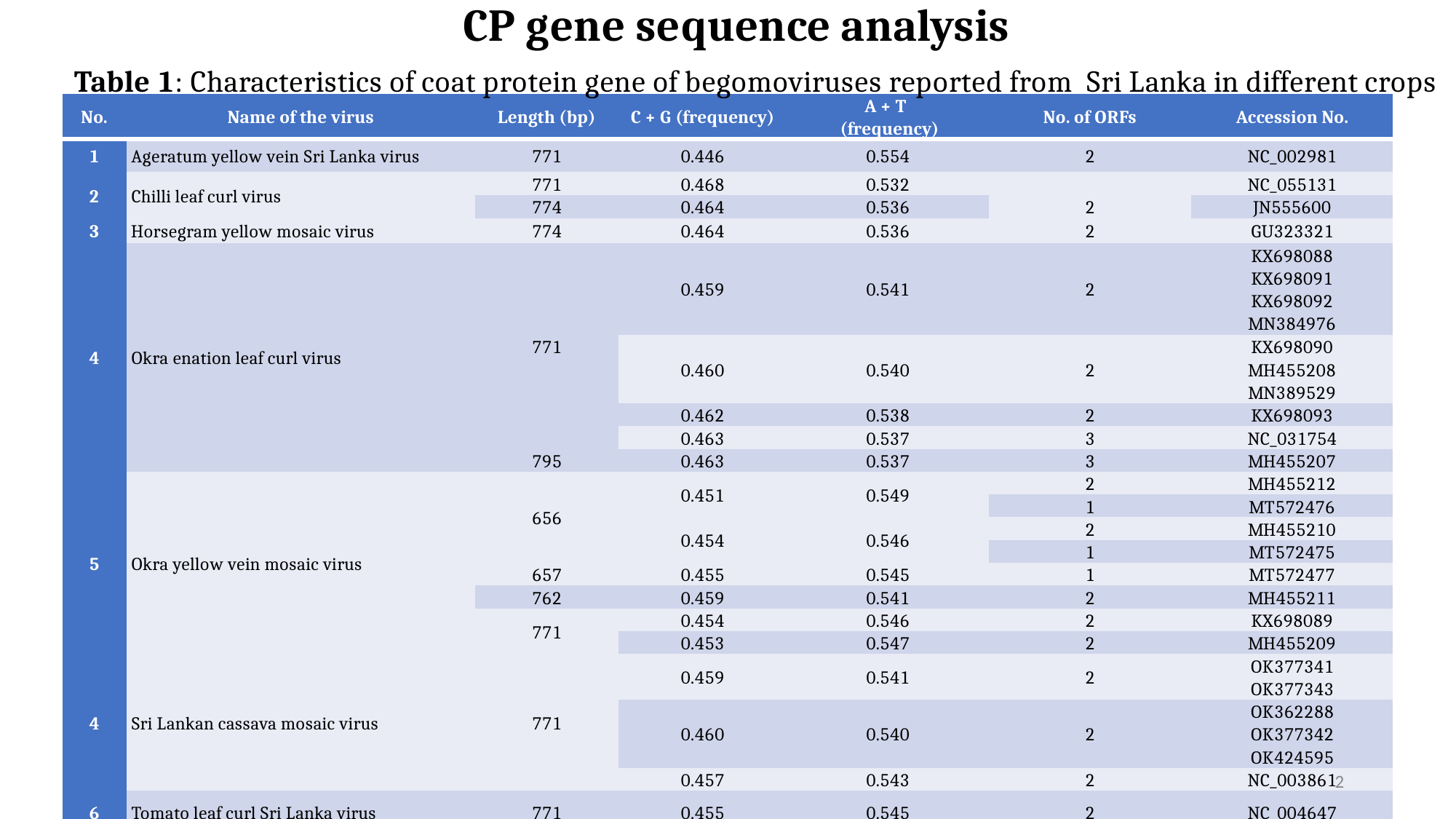

CP gene sequence analysis
Table 1: Characteristics of coat protein gene of begomoviruses reported from  Sri Lanka in different crops
| No. | Name of the virus | Length (bp) | C + G (frequency) | A + T (frequency) | No. of ORFs | Accession No. |
| --- | --- | --- | --- | --- | --- | --- |
| 1 | Ageratum yellow vein Sri Lanka virus | 771 | 0.446 | 0.554 | 2 | NC\_002981 |
| 2 | Chilli leaf curl virus | 771 | 0.468 | 0.532 | 2 | NC\_055131 |
|  |  | 774 | 0.464 | 0.536 |  | JN555600 |
| 3 | Horsegram yellow mosaic virus | 774 | 0.464 | 0.536 | 2 | GU323321 |
| 4 | Okra enation leaf curl virus | 771 | 0.459 | 0.541 | 2 | KX698088 KX698091 KX698092 MN384976 |
|  |  |  | 0.460 | 0.540 | 2 | KX698090 MH455208 MN389529 |
|  |  |  | 0.462 | 0.538 | 2 | KX698093 |
|  |  |  | 0.463 | 0.537 | 3 | NC\_031754 |
|  |  | 795 | 0.463 | 0.537 | 3 | MH455207 |
| 5 | Okra yellow vein mosaic virus | 656 | 0.451 | 0.549 | 2 | MH455212 |
|  |  |  |  |  | 1 | MT572476 |
|  |  |  | 0.454 | 0.546 | 2 | MH455210 |
|  |  |  |  |  | 1 | MT572475 |
|  |  | 657 | 0.455 | 0.545 | 1 | MT572477 |
|  |  | 762 | 0.459 | 0.541 | 2 | MH455211 |
|  |  | 771 | 0.454 | 0.546 | 2 | KX698089 |
|  |  |  | 0.453 | 0.547 | 2 | MH455209 |
| 4 | Sri Lankan cassava mosaic virus | 771 | 0.459 | 0.541 | 2 | OK377341 OK377343 |
|  |  |  | 0.460 | 0.540 | 2 | OK362288 OK377342 OK424595 |
|  |  |  | 0.457 | 0.543 | 2 | NC\_003861 |
| 6 | Tomato leaf curl Sri Lanka virus | 771 | 0.455 | 0.545 | 2 | NC\_004647 |
2